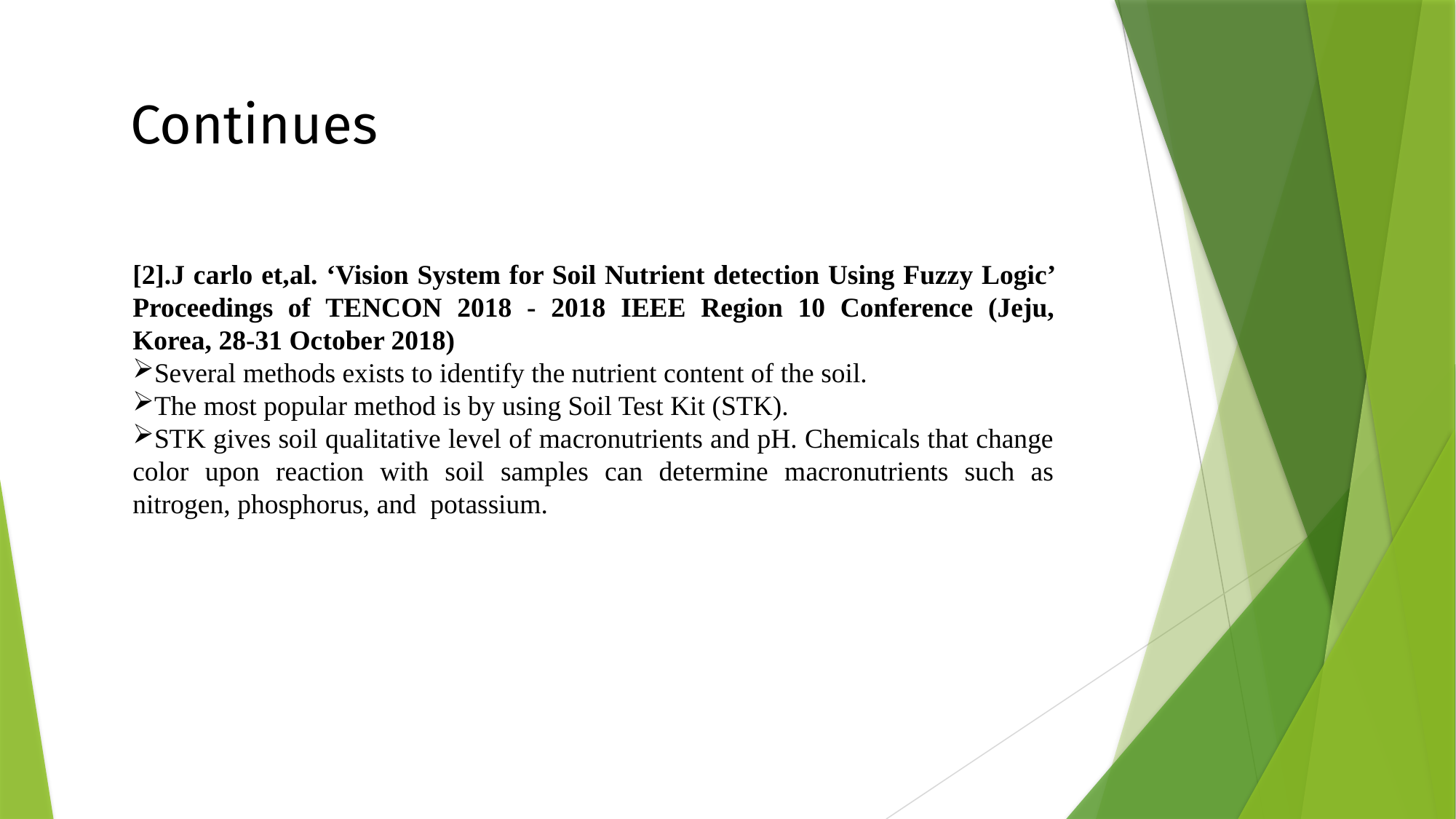

Continues
[2].J carlo et,al. ‘Vision System for Soil Nutrient detection Using Fuzzy Logic’ Proceedings of TENCON 2018 - 2018 IEEE Region 10 Conference (Jeju, Korea, 28-31 October 2018)
Several methods exists to identify the nutrient content of the soil.
The most popular method is by using Soil Test Kit (STK).
STK gives soil qualitative level of macronutrients and pH. Chemicals that change color upon reaction with soil samples can determine macronutrients such as nitrogen, phosphorus, and  potassium.